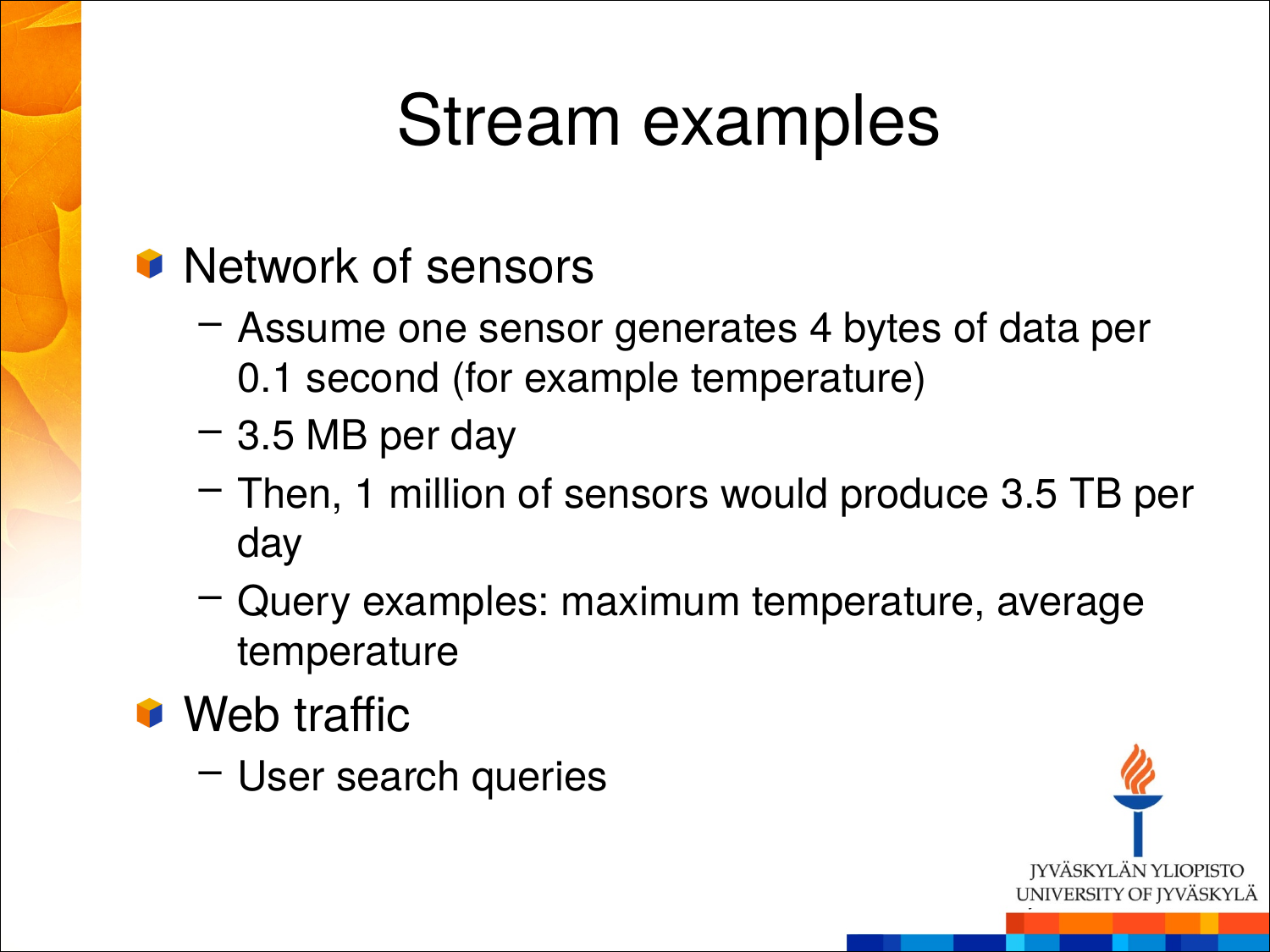

# Stream examples
Network of sensors
Assume one sensor generates 4 bytes of data per 0.1 second (for example temperature)
3.5 MB per day
Then, 1 million of sensors would produce 3.5 TB per day
Query examples: maximum temperature, average temperature
Web traffic
User search queries